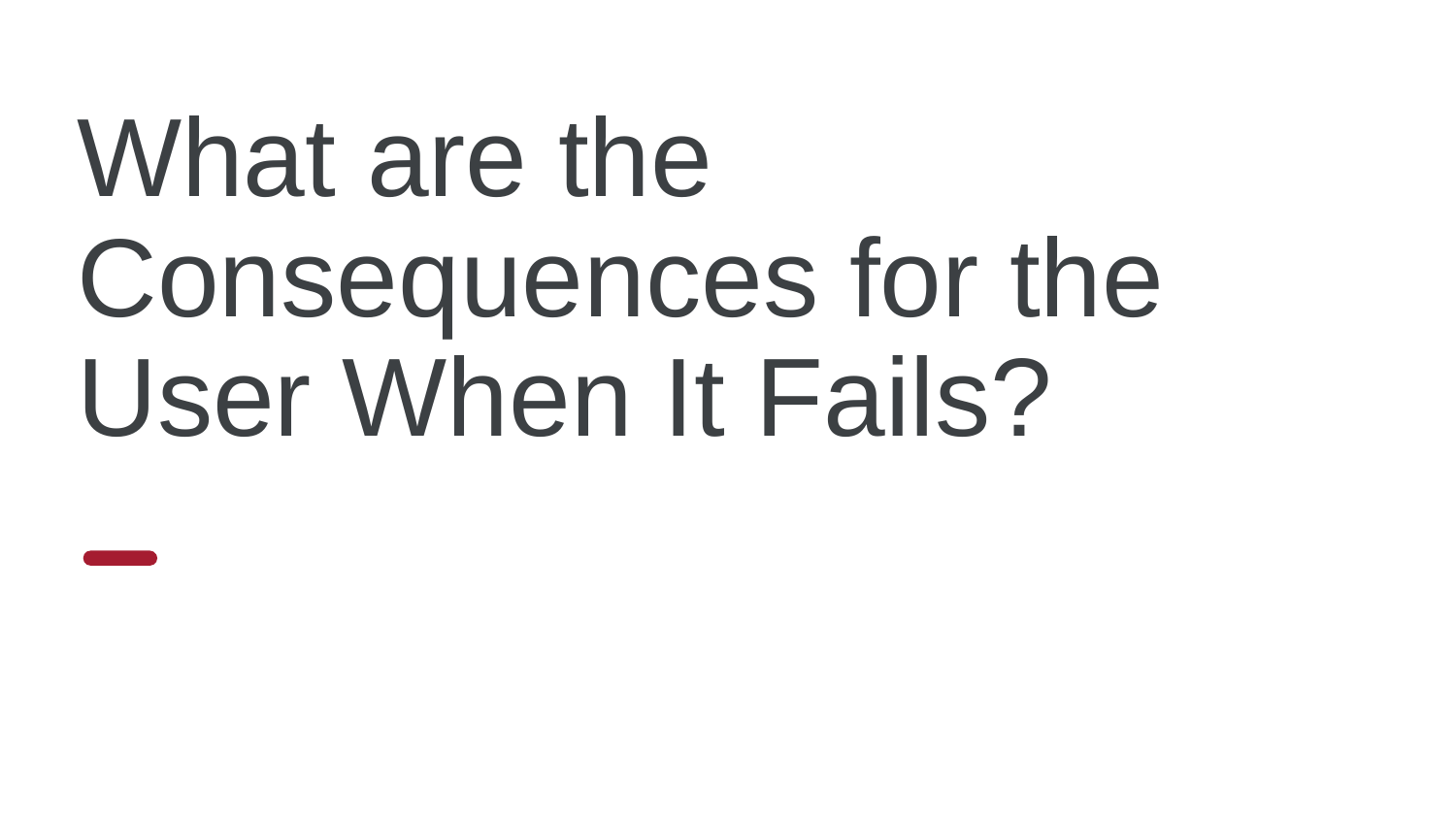

# What are the Consequences for the User When It Fails?